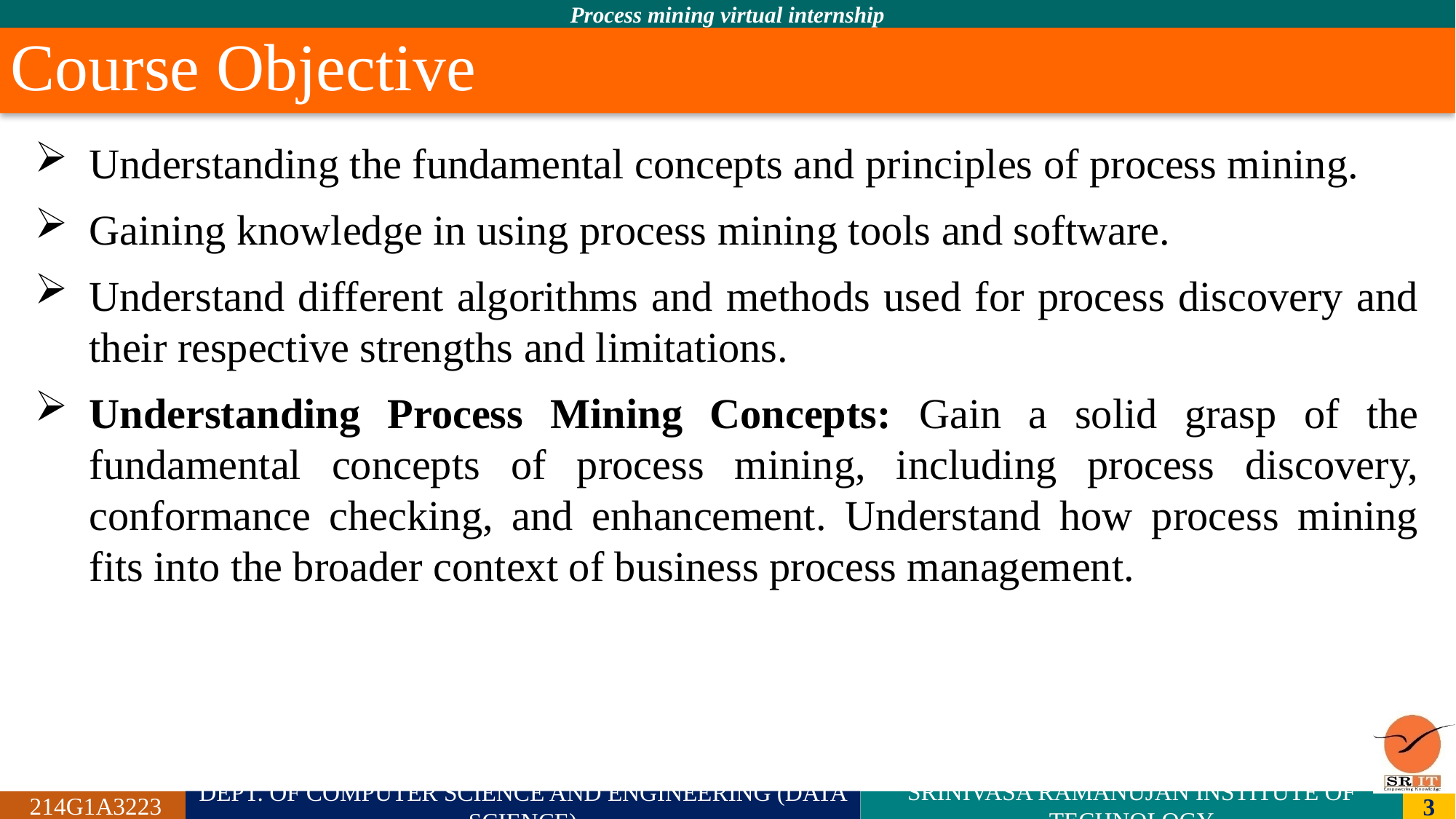

# Course Objective
Understanding the fundamental concepts and principles of process mining.
Gaining knowledge in using process mining tools and software.
Understand different algorithms and methods used for process discovery and their respective strengths and limitations.
Understanding Process Mining Concepts: Gain a solid grasp of the fundamental concepts of process mining, including process discovery, conformance checking, and enhancement. Understand how process mining fits into the broader context of business process management.